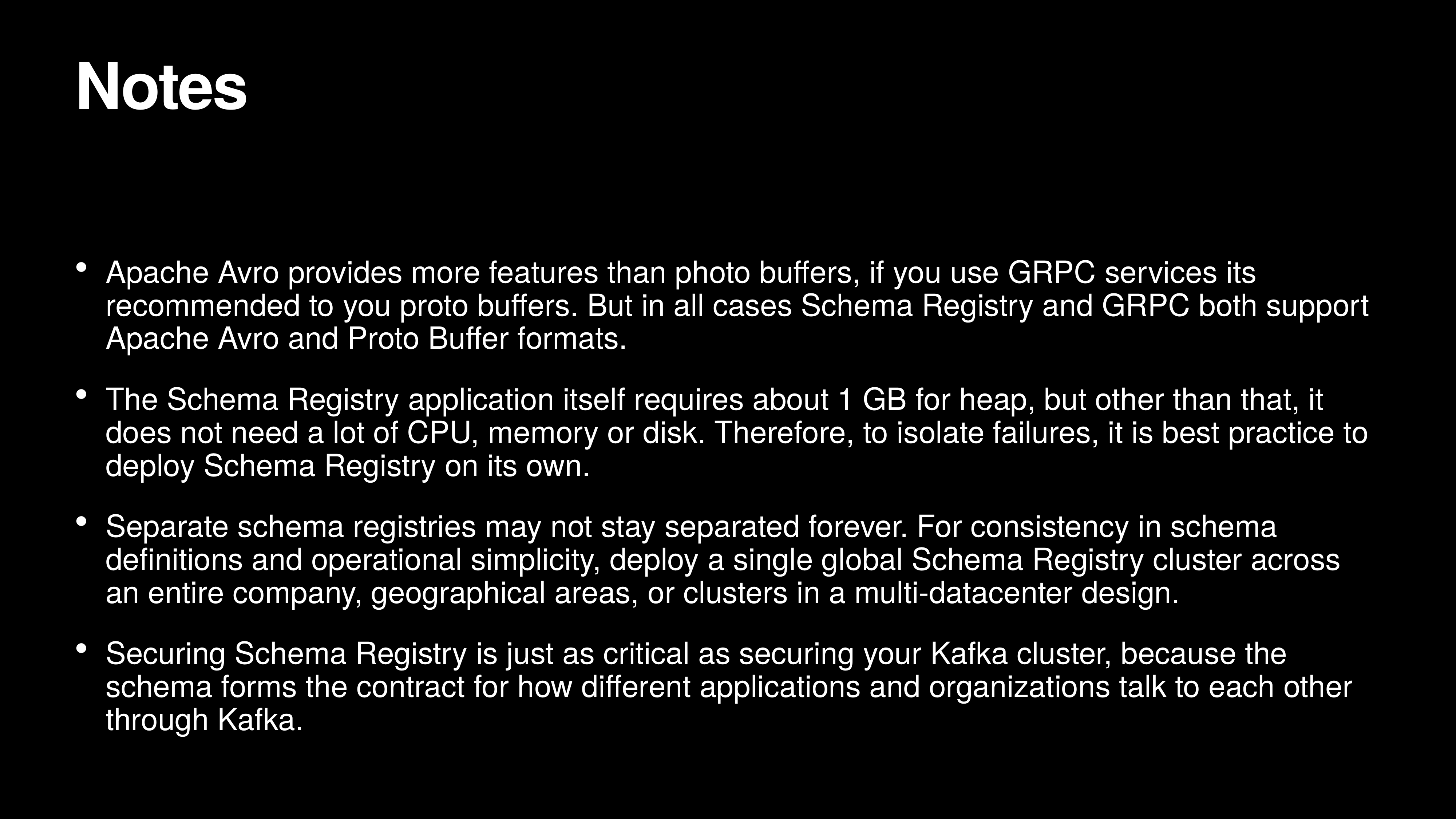

14
# Notes
Apache Avro provides more features than photo buffers, if you use GRPC services its recommended to you proto buffers. But in all cases Schema Registry and GRPC both support Apache Avro and Proto Buffer formats.
The Schema Registry application itself requires about 1 GB for heap, but other than that, it does not need a lot of CPU, memory or disk. Therefore, to isolate failures, it is best practice to deploy Schema Registry on its own.
Separate schema registries may not stay separated forever. For consistency in schema definitions and operational simplicity, deploy a single global Schema Registry cluster across an entire company, geographical areas, or clusters in a multi-datacenter design.
Securing Schema Registry is just as critical as securing your Kafka cluster, because the schema forms the contract for how different applications and organizations talk to each other through Kafka.